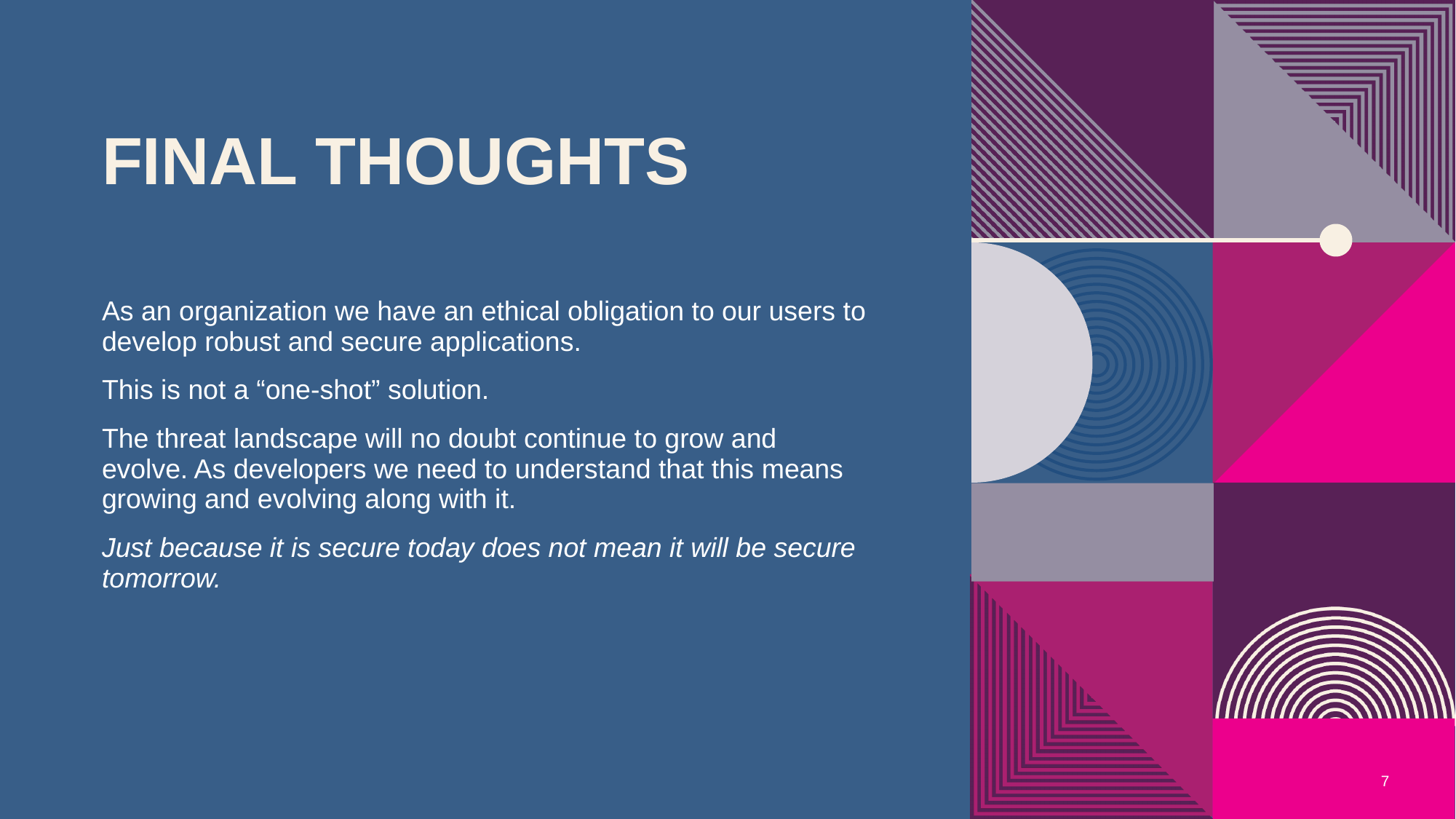

# Final Thoughts
As an organization we have an ethical obligation to our users to develop robust and secure applications.
This is not a “one-shot” solution.
The threat landscape will no doubt continue to grow and evolve. As developers we need to understand that this means growing and evolving along with it.
Just because it is secure today does not mean it will be secure tomorrow.
7